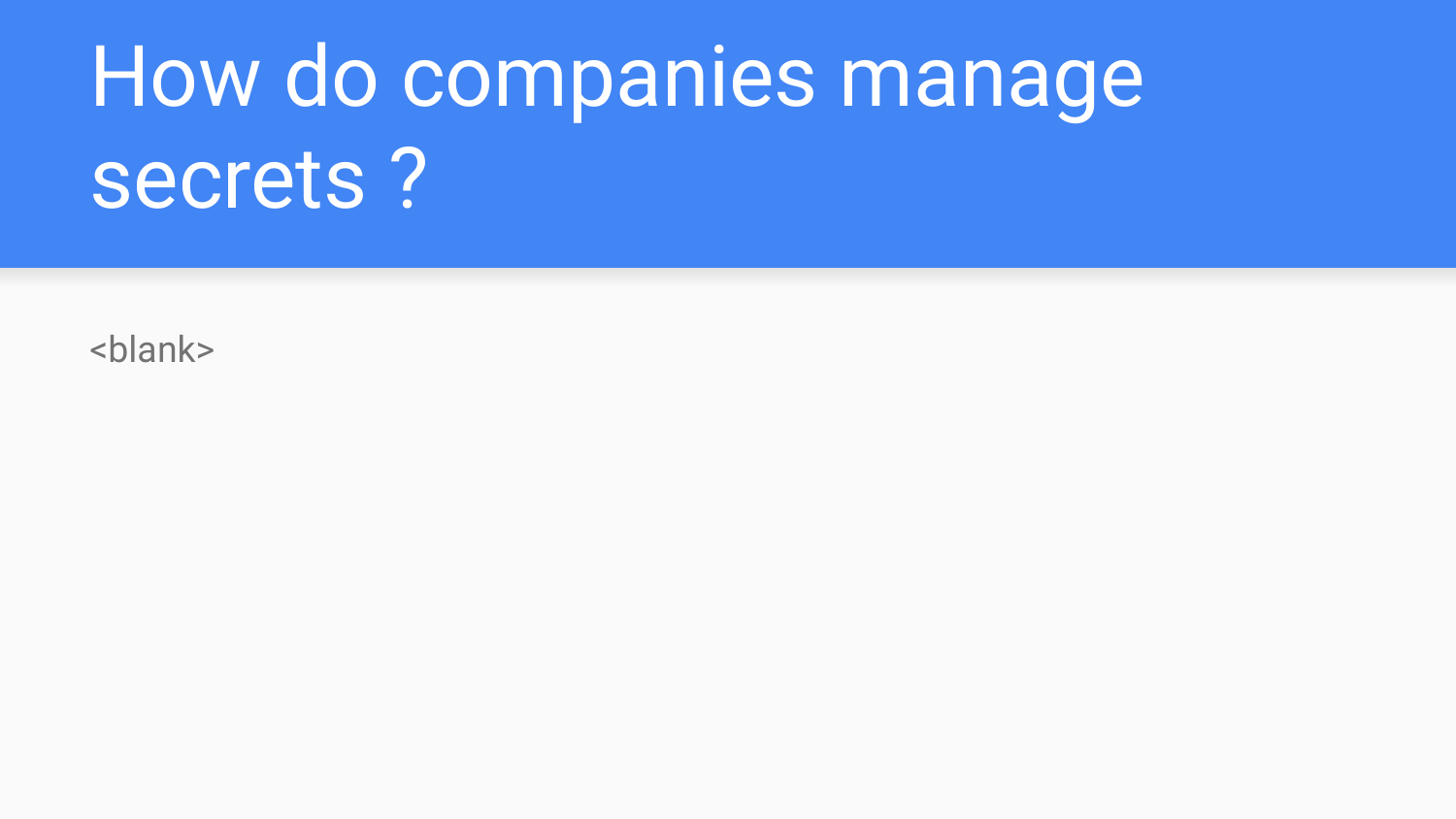

# How do companies manage secrets ?
<blank>